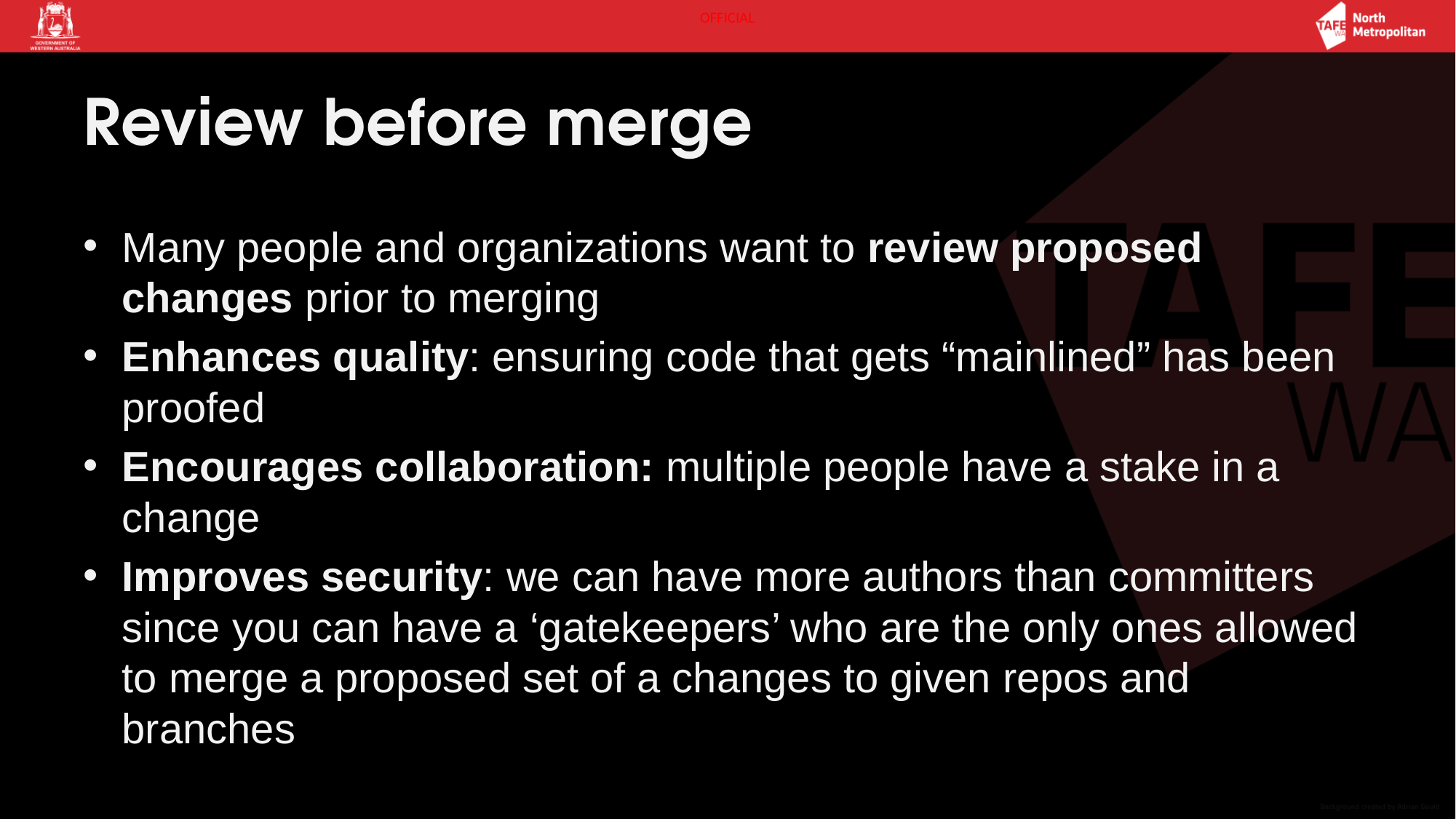

# Review before merge
Many people and organizations want to review proposed changes prior to merging
Enhances quality: ensuring code that gets “mainlined” has been proofed
Encourages collaboration: multiple people have a stake in a change
Improves security: we can have more authors than committers since you can have a ‘gatekeepers’ who are the only ones allowed to merge a proposed set of a changes to given repos and branches